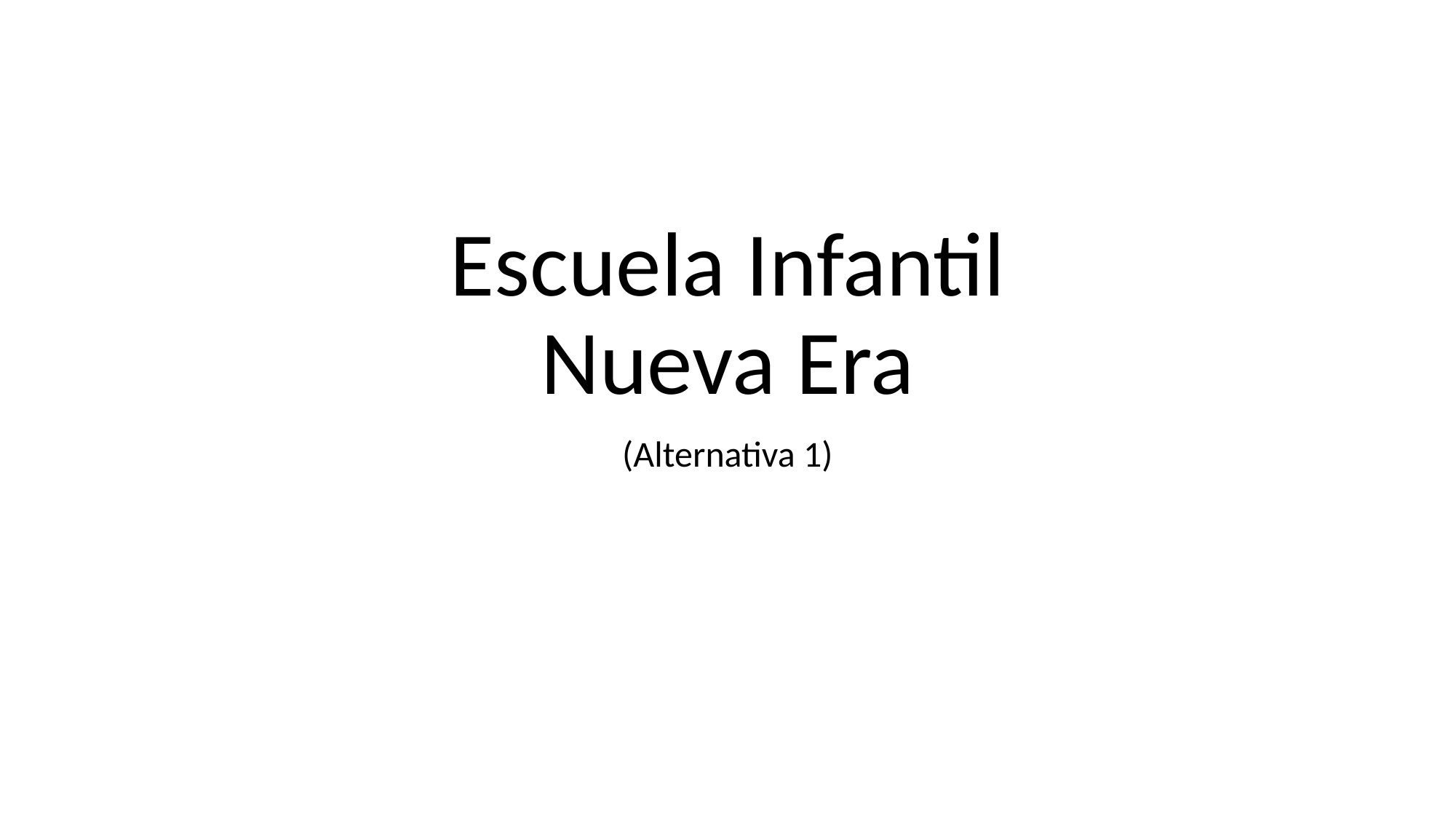

# Escuela Infantil Nueva Era
(Alternativa 1)